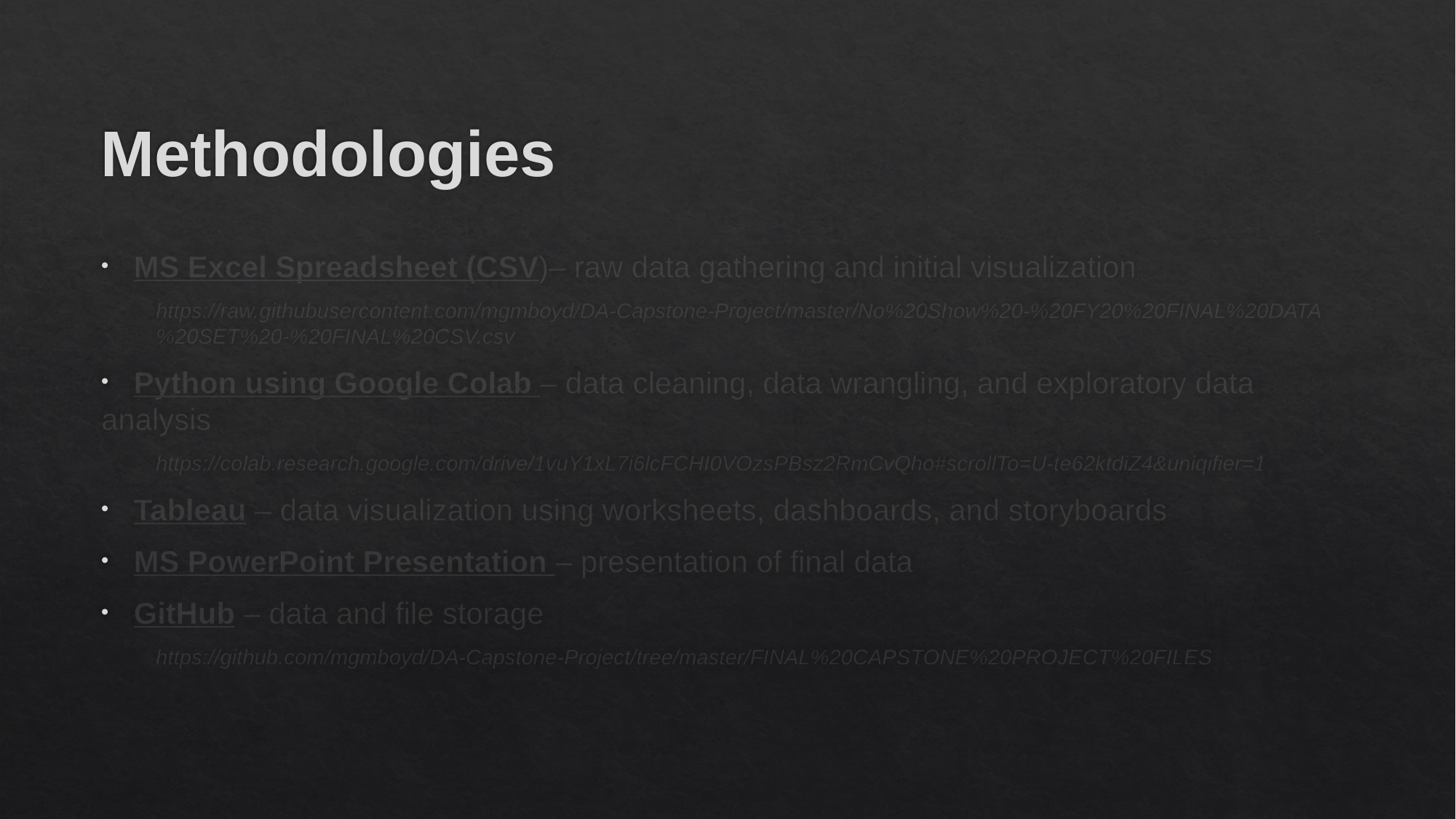

Methodologies
   MS Excel Spreadsheet (CSV)– raw data gathering and initial visualization
https://raw.githubusercontent.com/mgmboyd/DA-Capstone-Project/master/No%20Show%20-%20FY20%20FINAL%20DATA%20SET%20-%20FINAL%20CSV.csv
   Python using Google Colab – data cleaning, data wrangling, and exploratory data analysis
https://colab.research.google.com/drive/1vuY1xL7i6lcFCHI0VOzsPBsz2RmCvQho#scrollTo=U-te62ktdiZ4&uniqifier=1
   Tableau – data visualization using worksheets, dashboards, and storyboards
   MS PowerPoint Presentation – presentation of final data
   GitHub – data and file storage
https://github.com/mgmboyd/DA-Capstone-Project/tree/master/FINAL%20CAPSTONE%20PROJECT%20FILES